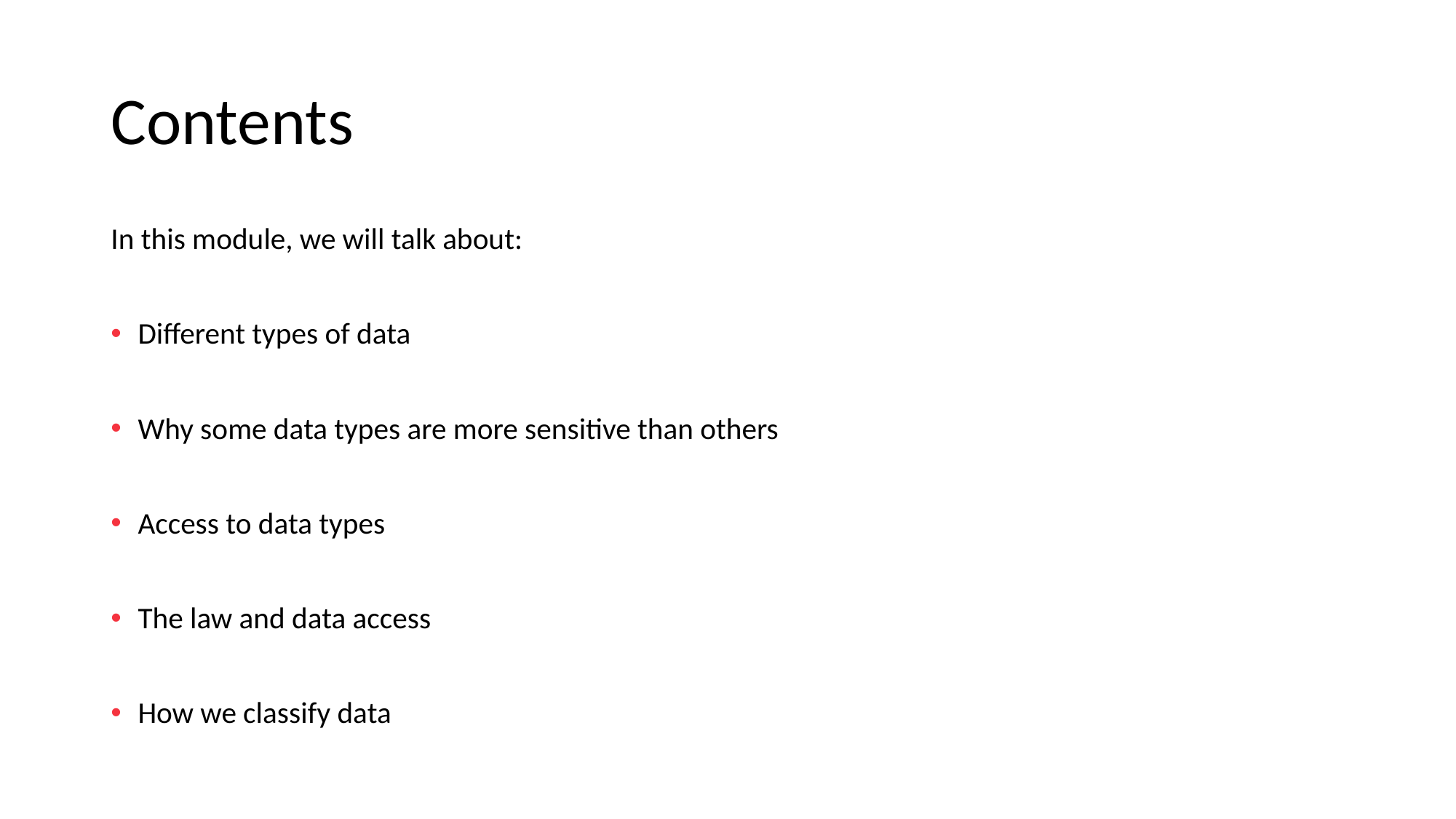

# Contents
In this module, we will talk about:

Different types of data

Why some data types are more sensitive than others

Access to data types

The law and data access

How we classify data